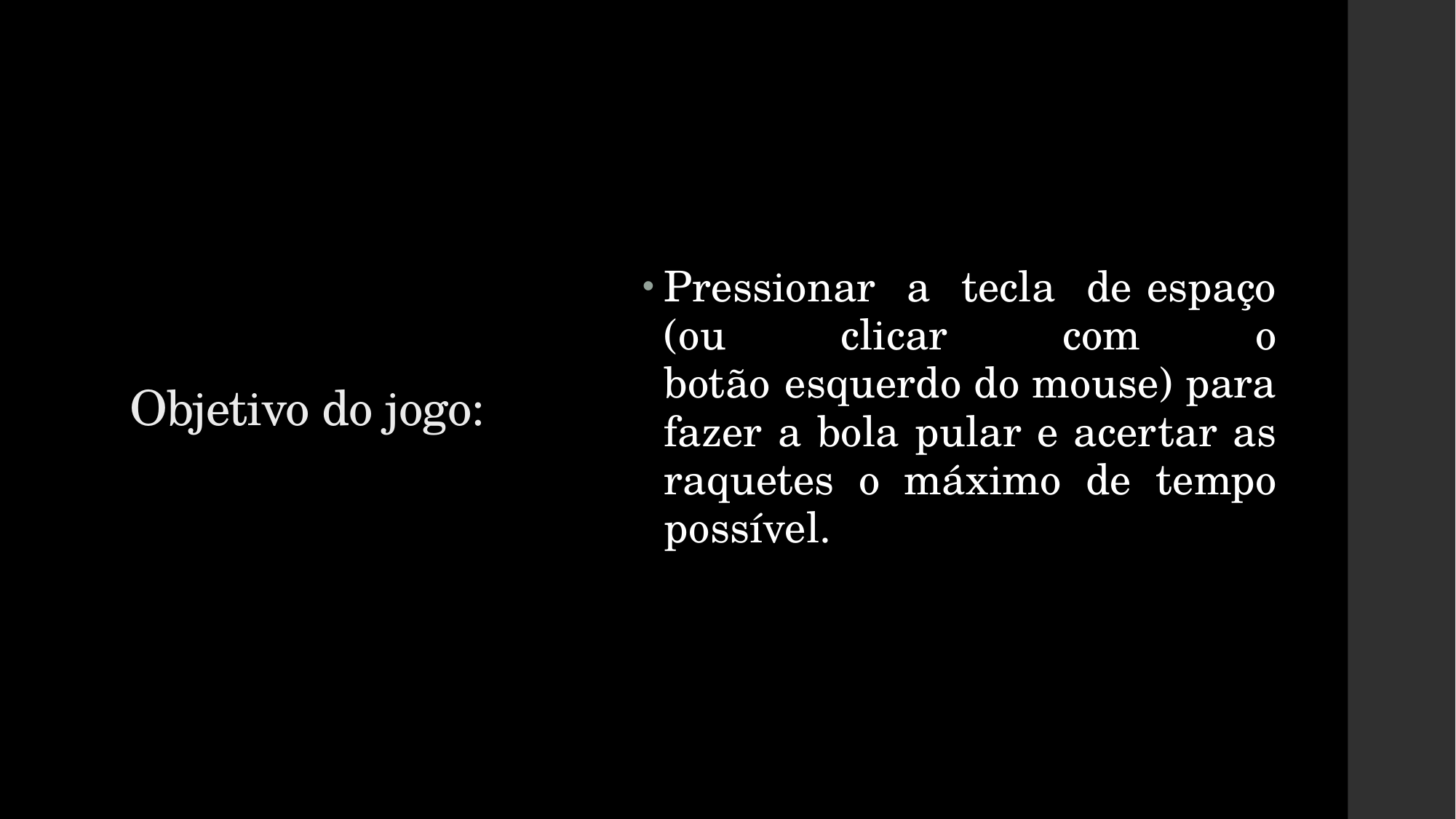

Pressionar a tecla de espaço (ou clicar com o botão esquerdo do mouse) para fazer a bola pular e acertar as raquetes o máximo de tempo possível.
# Objetivo do jogo: